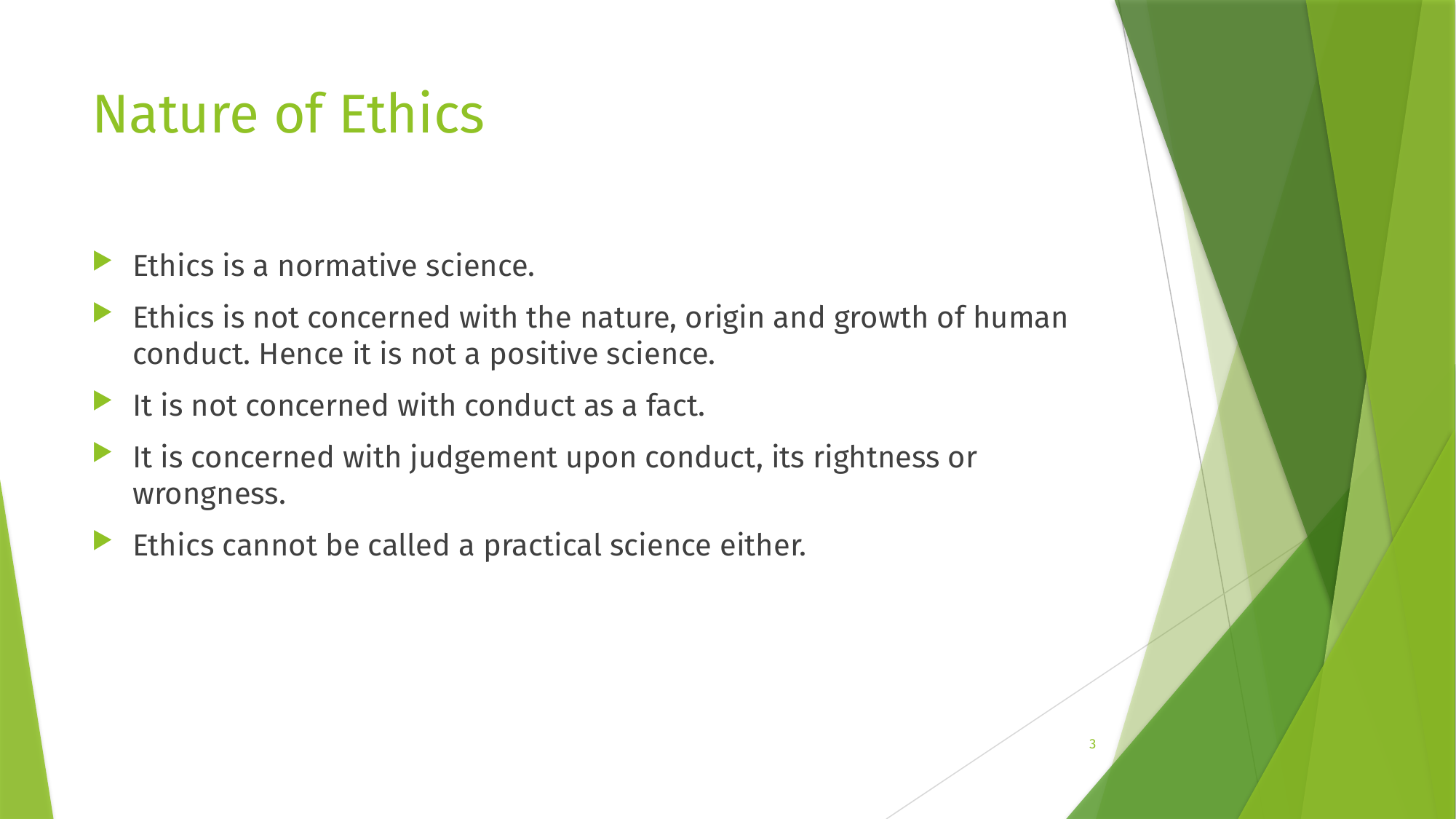

# Nature of Ethics
Ethics is a normative science.
Ethics is not concerned with the nature, origin and growth of human conduct. Hence it is not a positive science.
It is not concerned with conduct as a fact.
It is concerned with judgement upon conduct, its rightness or wrongness.
Ethics cannot be called a practical science either.

3